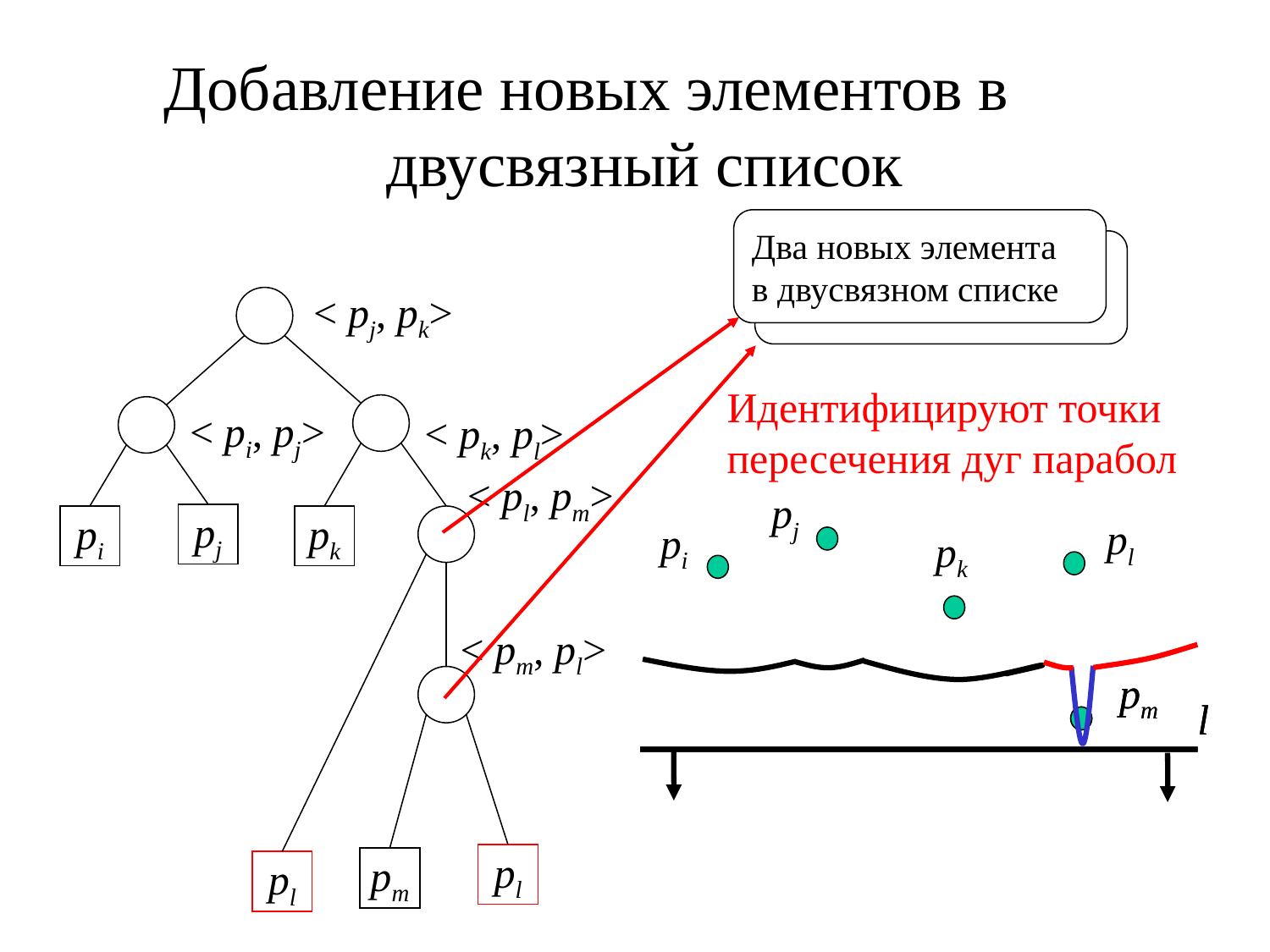

# Добавление новых элементов в двусвязный список

Два новых элемента
в двусвязном списке

< pj, pk>

Идентифицируют точки
пересечения дуг парабол

< pi, pj>
< pk, pl>
< pl, pm>
pj
pj
pi
pk

pl
pi
pk

< pm, pl>

pm
pm

l
l

pl
pm
pl